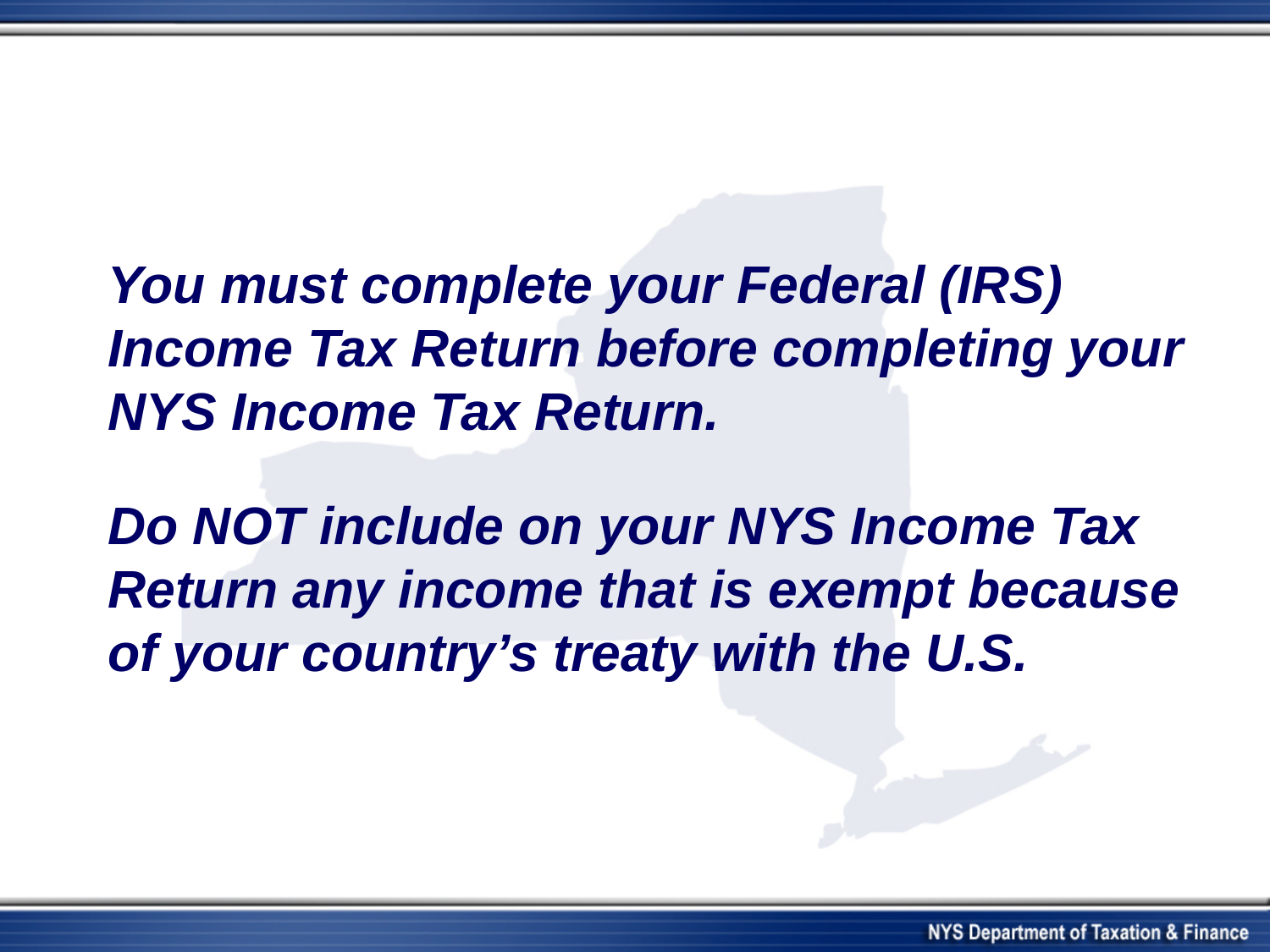

# You must complete your Federal (IRS) Income Tax Return before completing your NYS Income Tax Return. Do NOT include on your NYS Income Tax Return any income that is exempt because of your country’s treaty with the U.S.